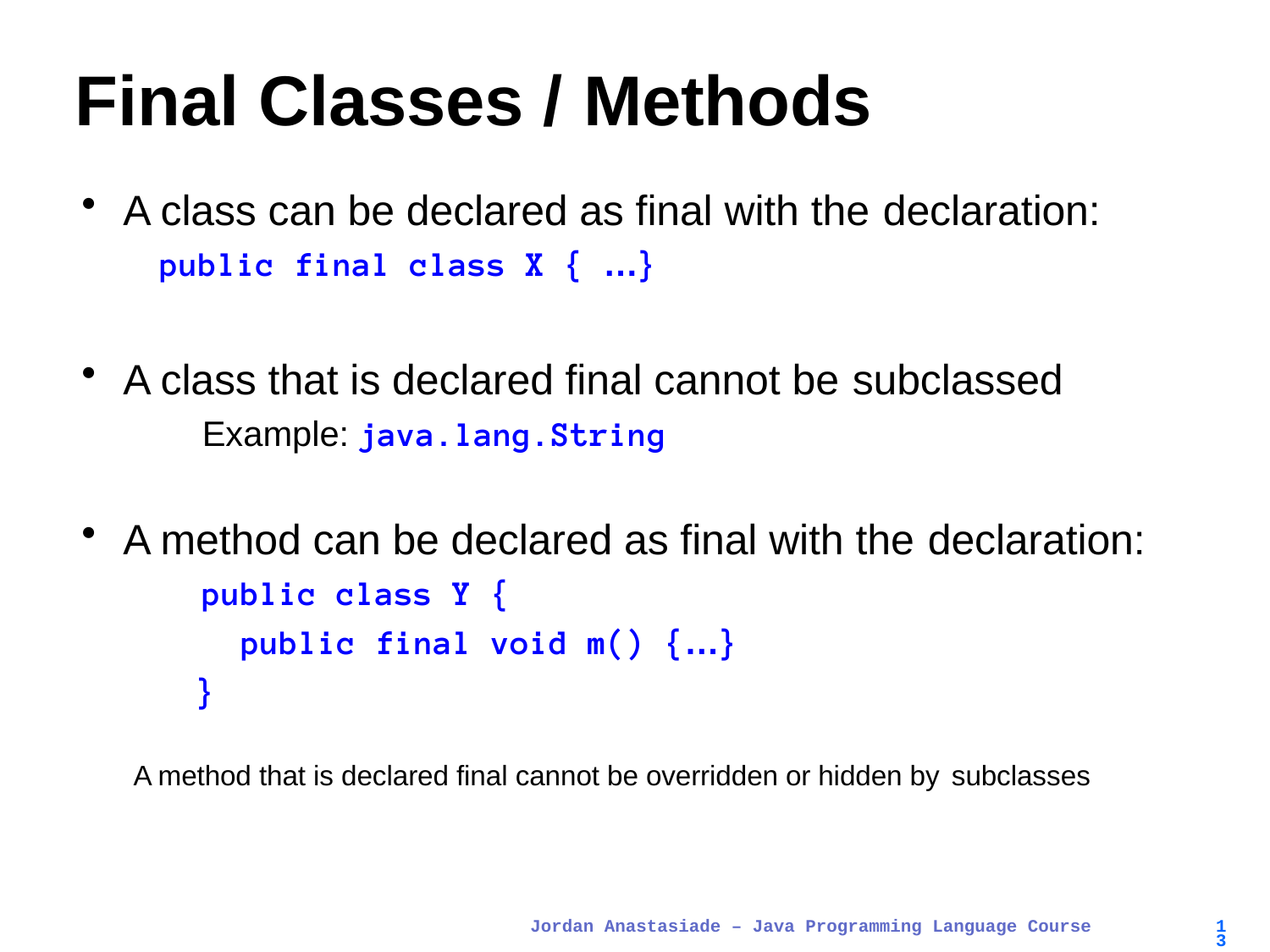

# Final Classes / Methods
A class can be declared as final with the declaration:
public final class X { …}

A class that is declared final cannot be subclassed
Example: java.lang.String

A method can be declared as final with the declaration:
public class Y {
public final void m() {…}
}

A method that is declared final cannot be overridden or hidden by subclasses
Jordan Anastasiade – Java Programming Language Course
13